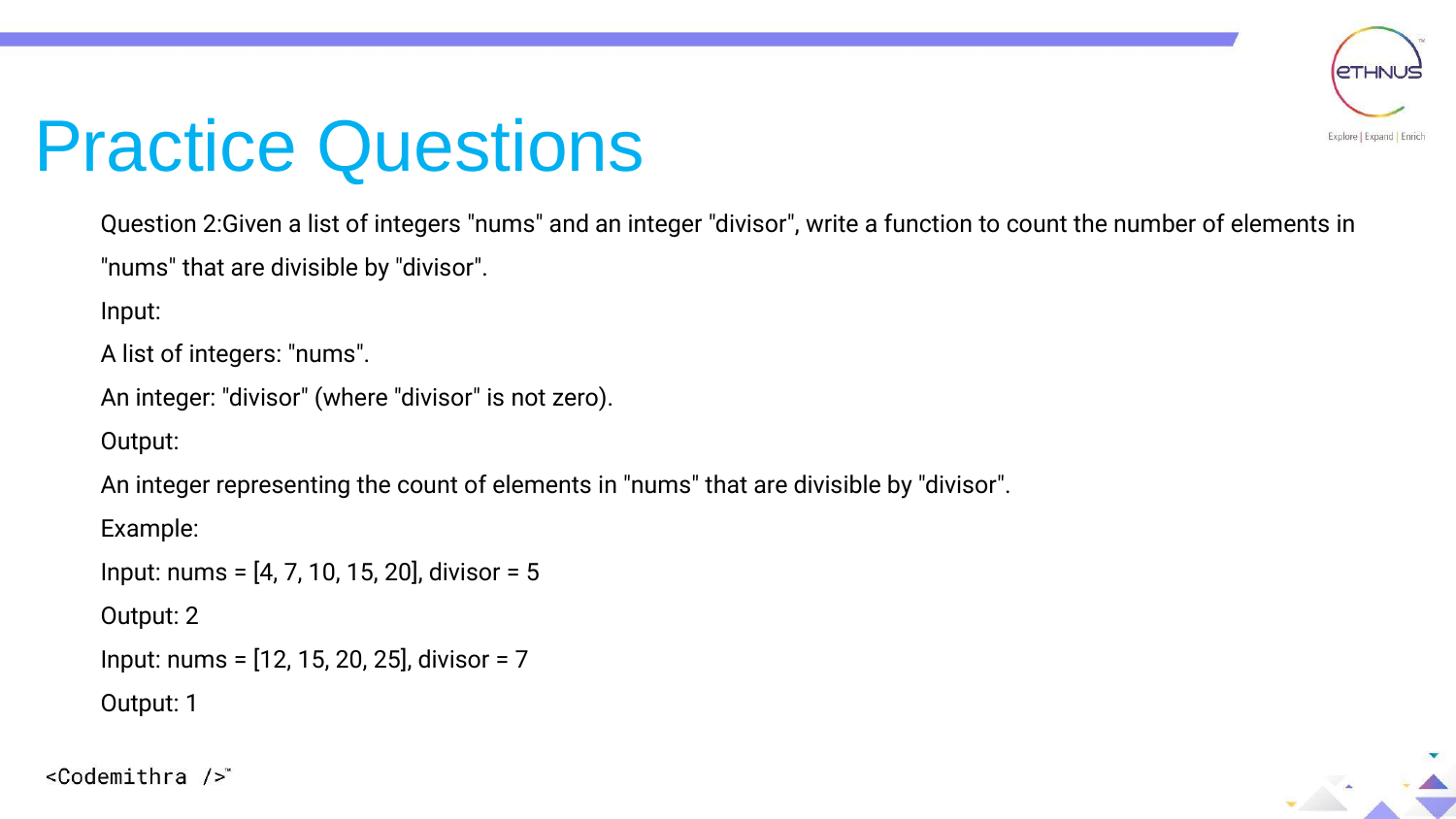

Practice Questions

Question 2:Given a list of integers "nums" and an integer "divisor", write a function to count the number of elements in "nums" that are divisible by "divisor".
Input:
A list of integers: "nums".
An integer: "divisor" (where "divisor" is not zero).
Output:
An integer representing the count of elements in "nums" that are divisible by "divisor".
Example:
Input: nums = [4, 7, 10, 15, 20], divisor = 5
Output: 2
Input: nums = [12, 15, 20, 25], divisor = 7
Output: 1